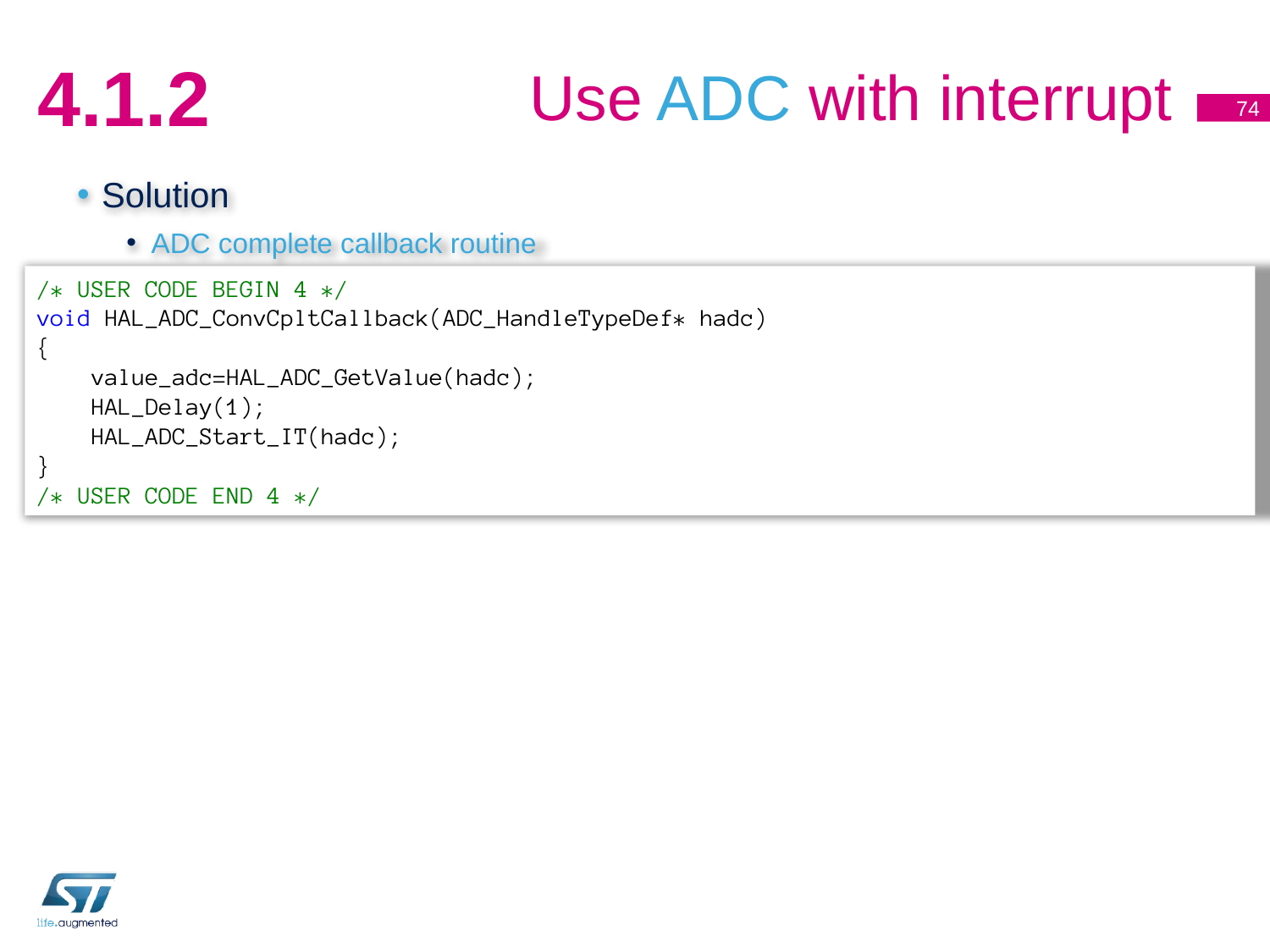

# Use ADC with interrupt
4.1.2
74
Solution
ADC complete callback routine

/* USER CODE BEGIN 4 */
void HAL_ADC_ConvCpltCallback(ADC_HandleTypeDef* hadc)
{
    value_adc=HAL_ADC_GetValue(hadc);
    HAL_Delay(1);
    HAL_ADC_Start_IT(hadc);
}
/* USER CODE END 4 */